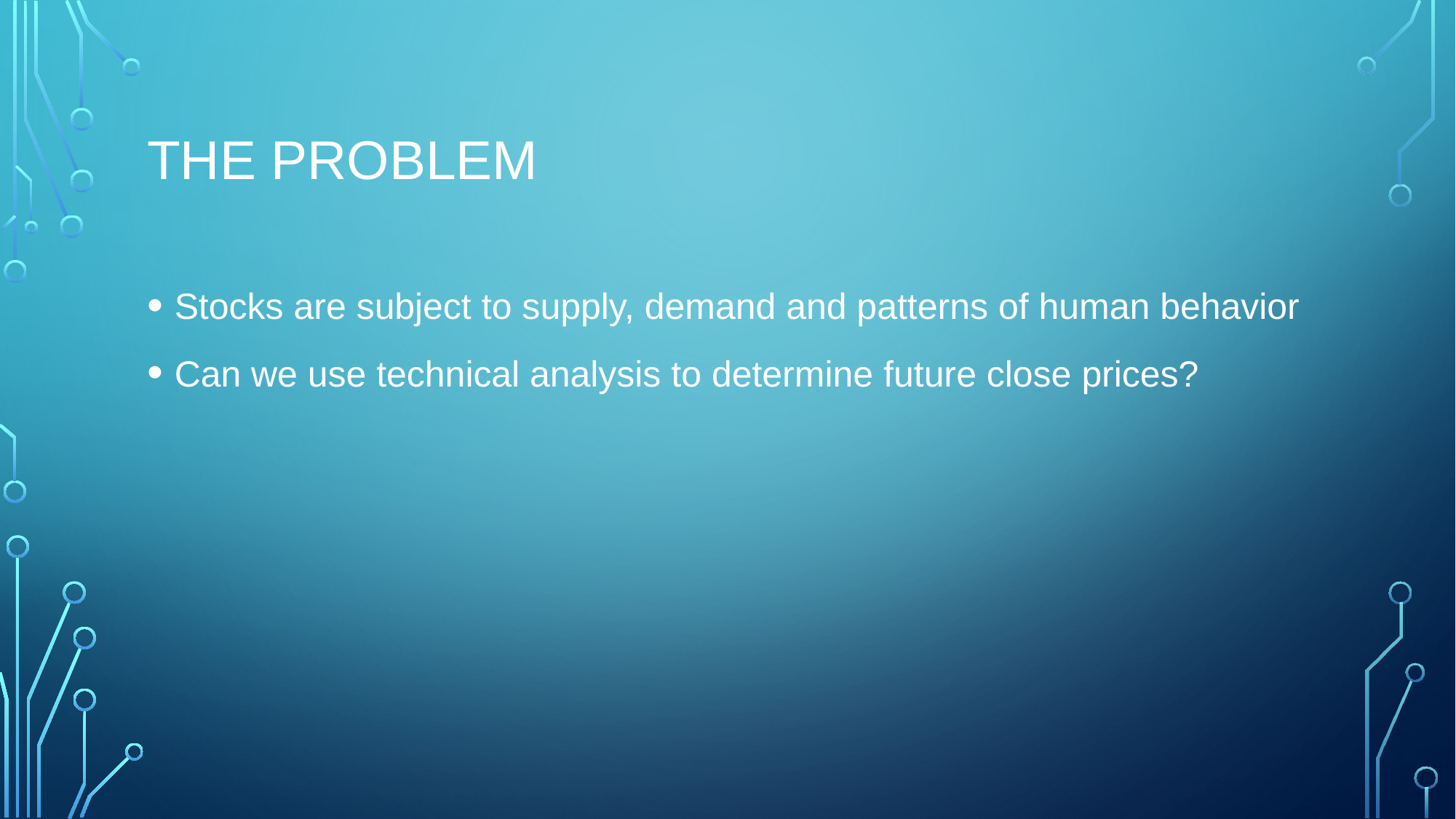

# The Problem
Stocks are subject to supply, demand and patterns of human behavior
Can we use technical analysis to determine future close prices?